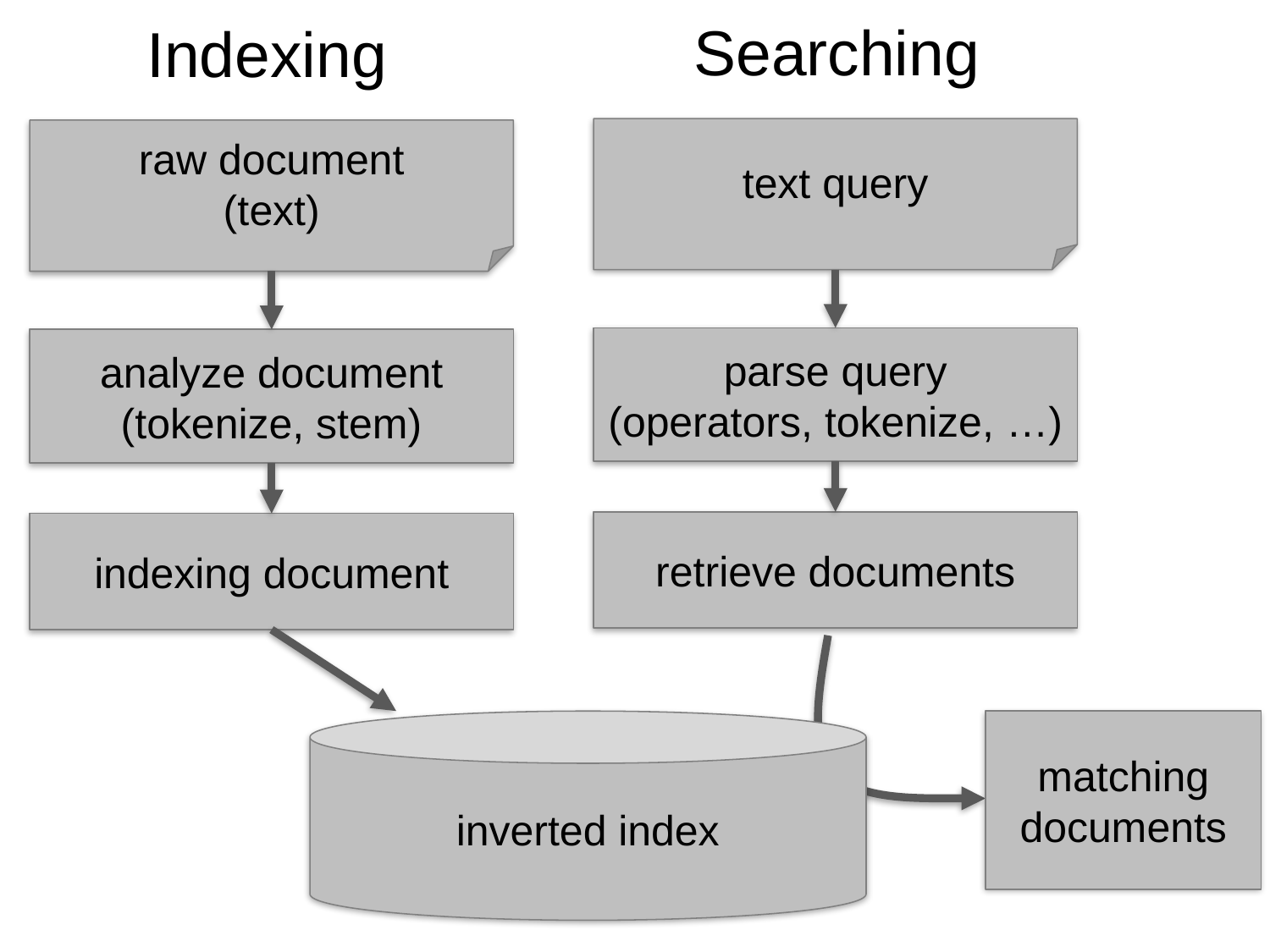

Searching
Indexing
text query
raw document
(text)
parse query
(operators, tokenize, …)
analyze document
(tokenize, stem)
retrieve documents
indexing document

inverted index
matching documents